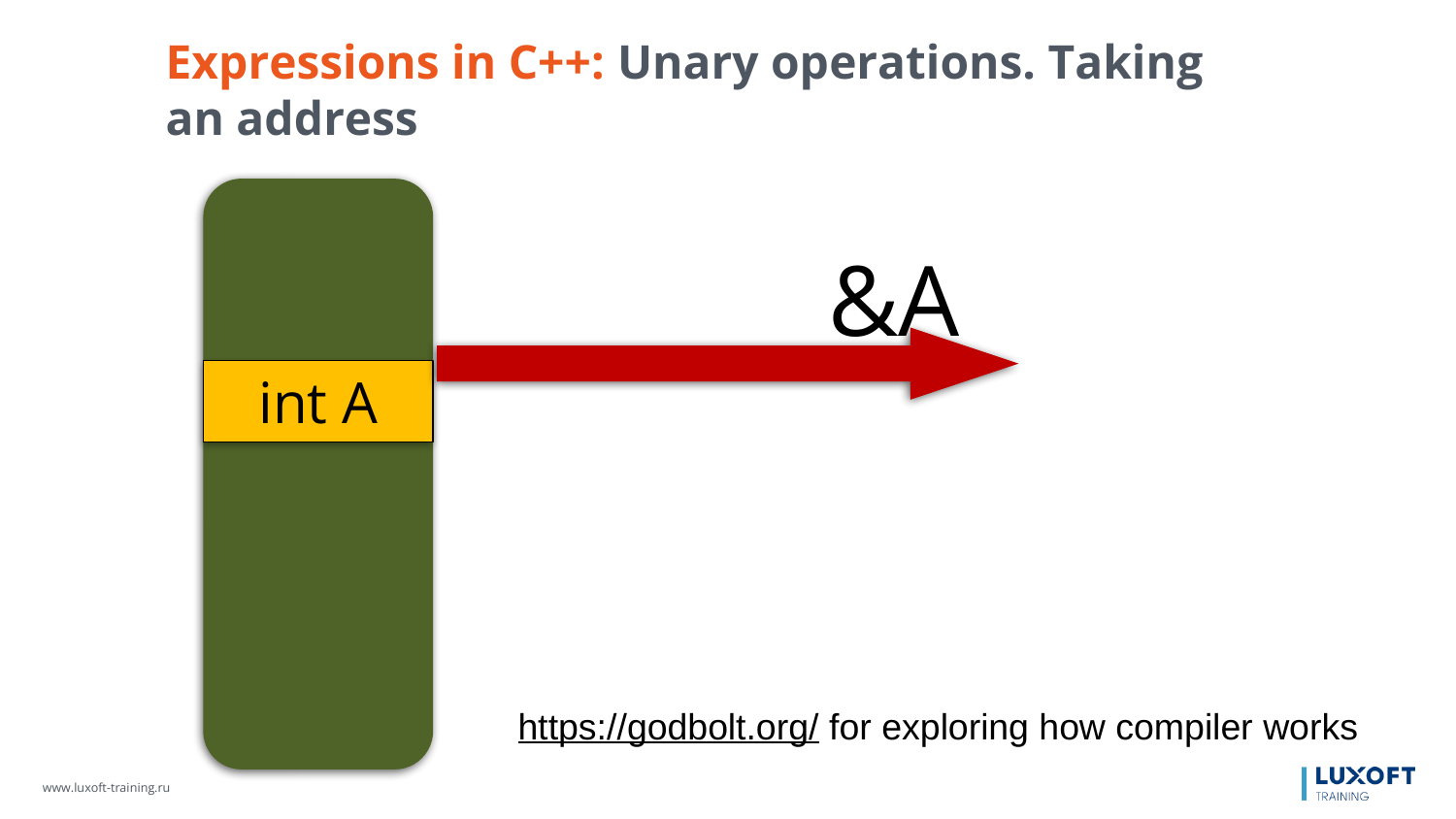

Expressions in C++: Unary operations. Taking an address

&A

int A
https://godbolt.org/ for exploring how compiler works